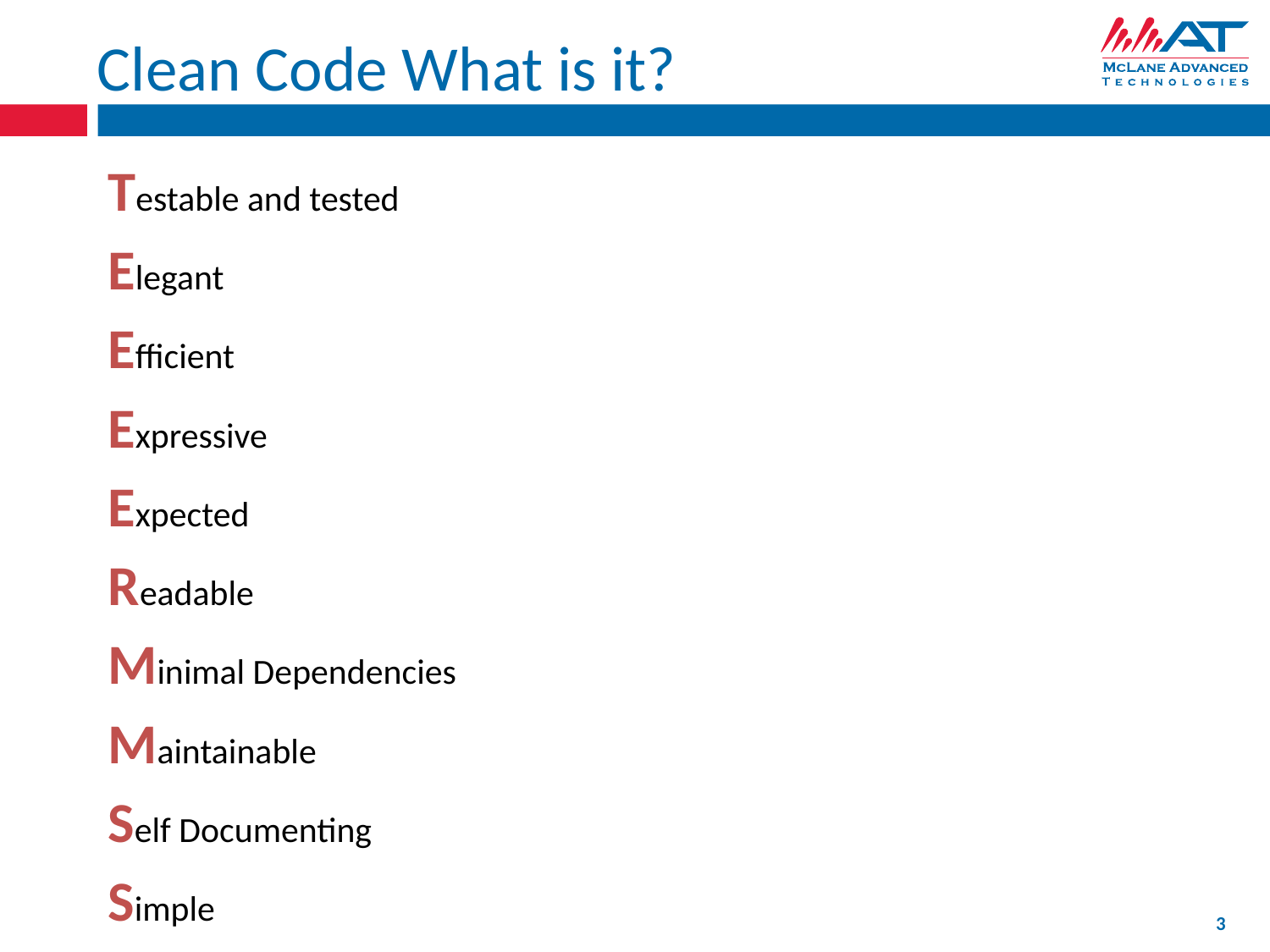

# Clean Code What is it?
Testable and tested
Elegant
Efficient
Expressive
Expected
Readable
Minimal Dependencies
Maintainable
Self Documenting
Simple